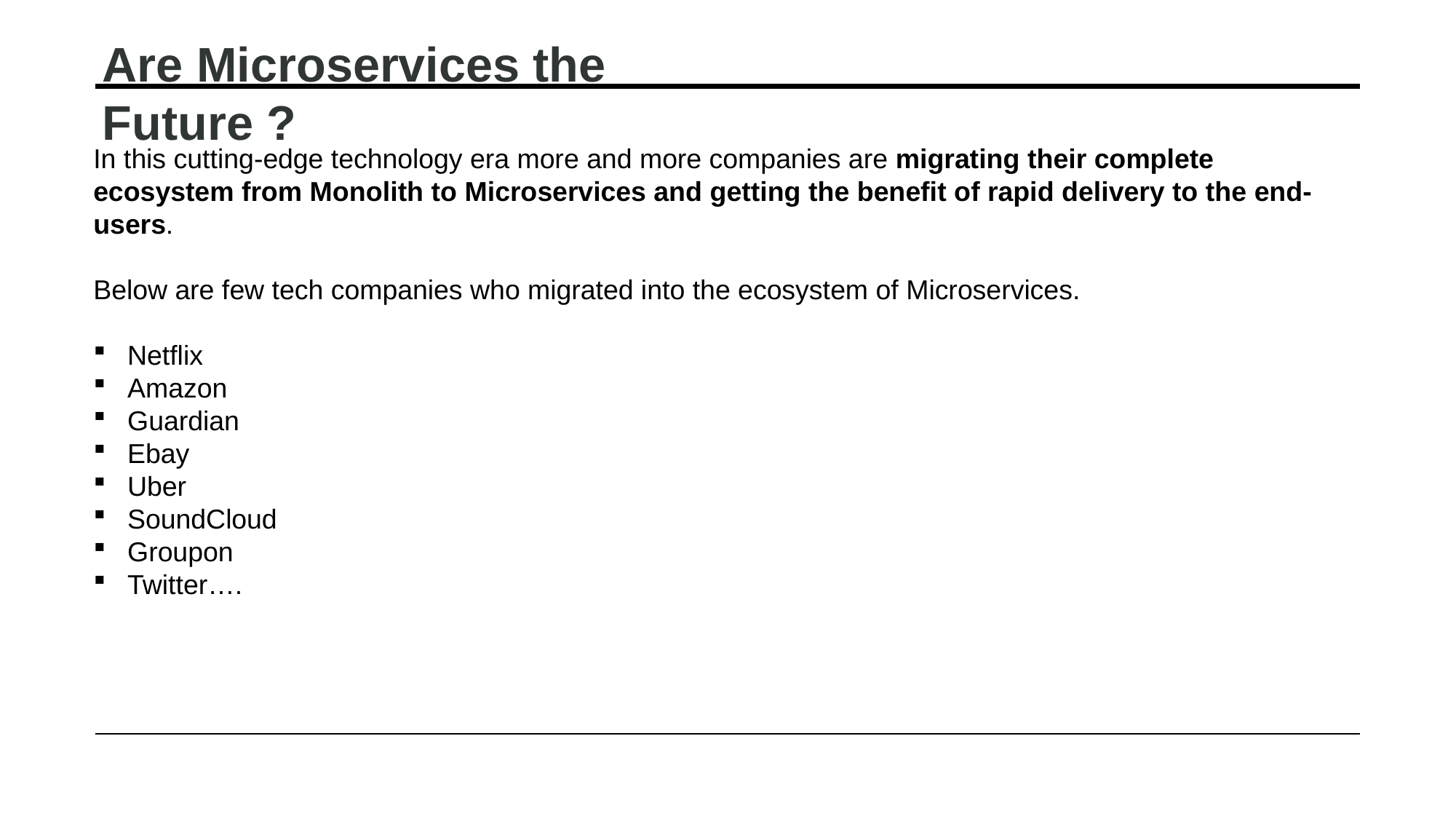

Are Microservices the Future ?
In this cutting-edge technology era more and more companies are migrating their complete ecosystem from Monolith to Microservices and getting the benefit of rapid delivery to the end-users.

Below are few tech companies who migrated into the ecosystem of Microservices.

Netflix
Amazon
Guardian
Ebay
Uber
SoundCloud
Groupon
Twitter….